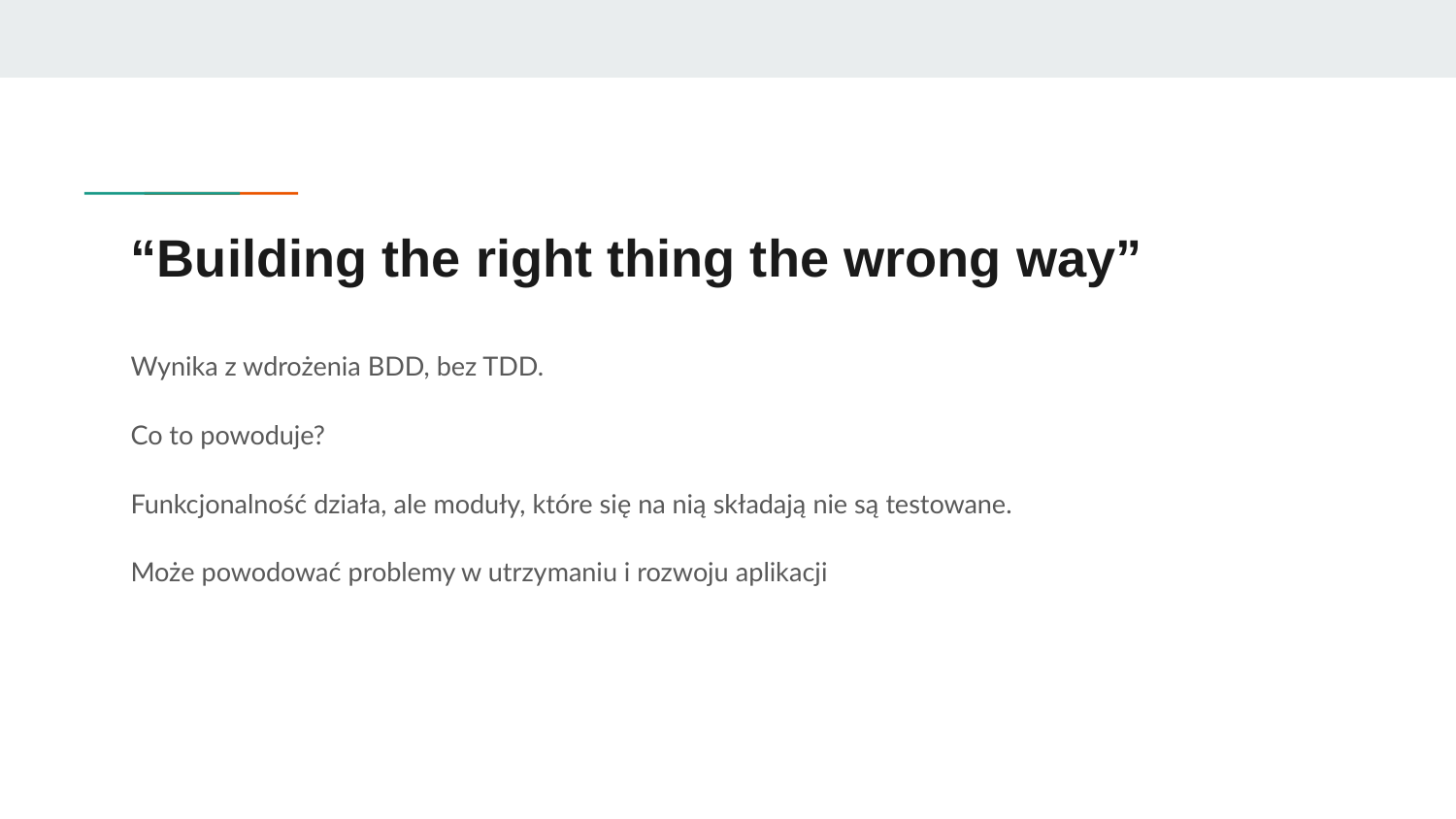

# “Building the right thing the wrong way”
Wynika z wdrożenia BDD, bez TDD.
Co to powoduje?
Funkcjonalność działa, ale moduły, które się na nią składają nie są testowane.
Może powodować problemy w utrzymaniu i rozwoju aplikacji